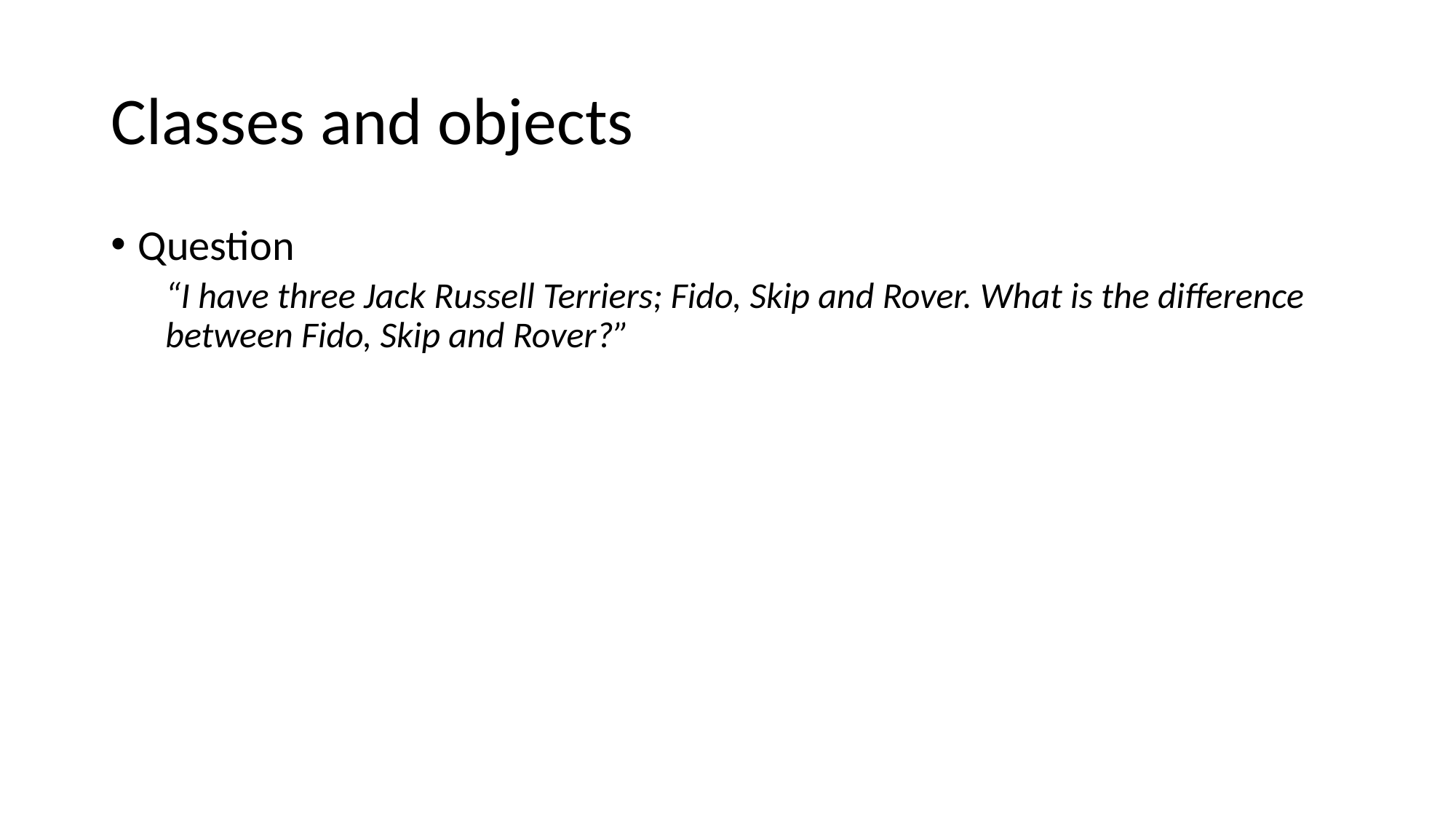

# Classes and objects
Question
“I have three Jack Russell Terriers; Fido, Skip and Rover. What is the difference between Fido, Skip and Rover?”